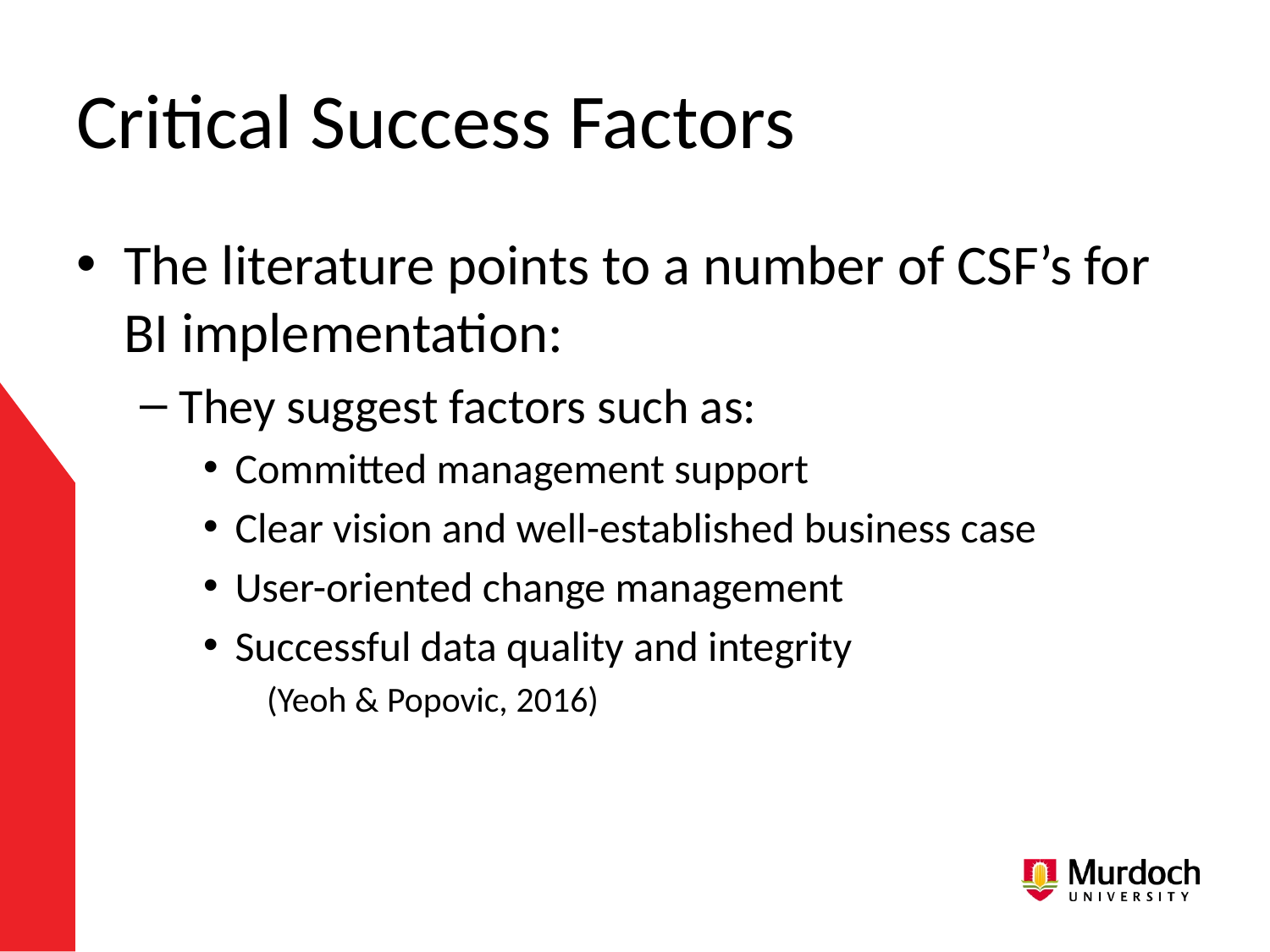

# Critical Success Factors
The literature points to a number of CSF’s for BI implementation:
They suggest factors such as:
Committed management support
Clear vision and well-established business case
User-oriented change management
Successful data quality and integrity
(Yeoh & Popovic, 2016)